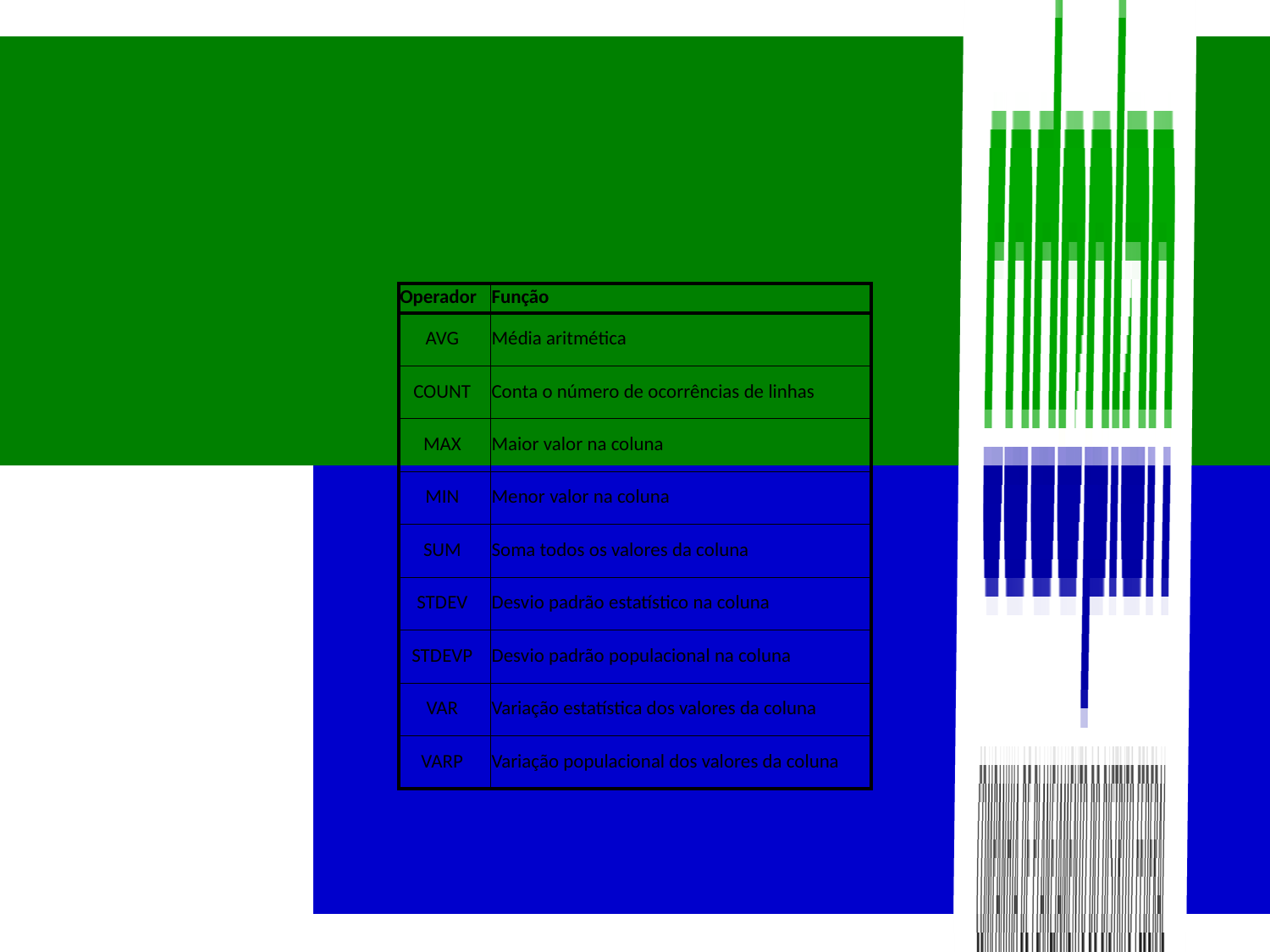

| Operador | Função |
| --- | --- |
| AVG | Média aritmética |
| COUNT | Conta o número de ocorrências de linhas |
| MAX | Maior valor na coluna |
| MIN | Menor valor na coluna |
| SUM | Soma todos os valores da coluna |
| STDEV | Desvio padrão estatístico na coluna |
| STDEVP | Desvio padrão populacional na coluna |
| VAR | Variação estatística dos valores da coluna |
| VARP | Variação populacional dos valores da coluna |